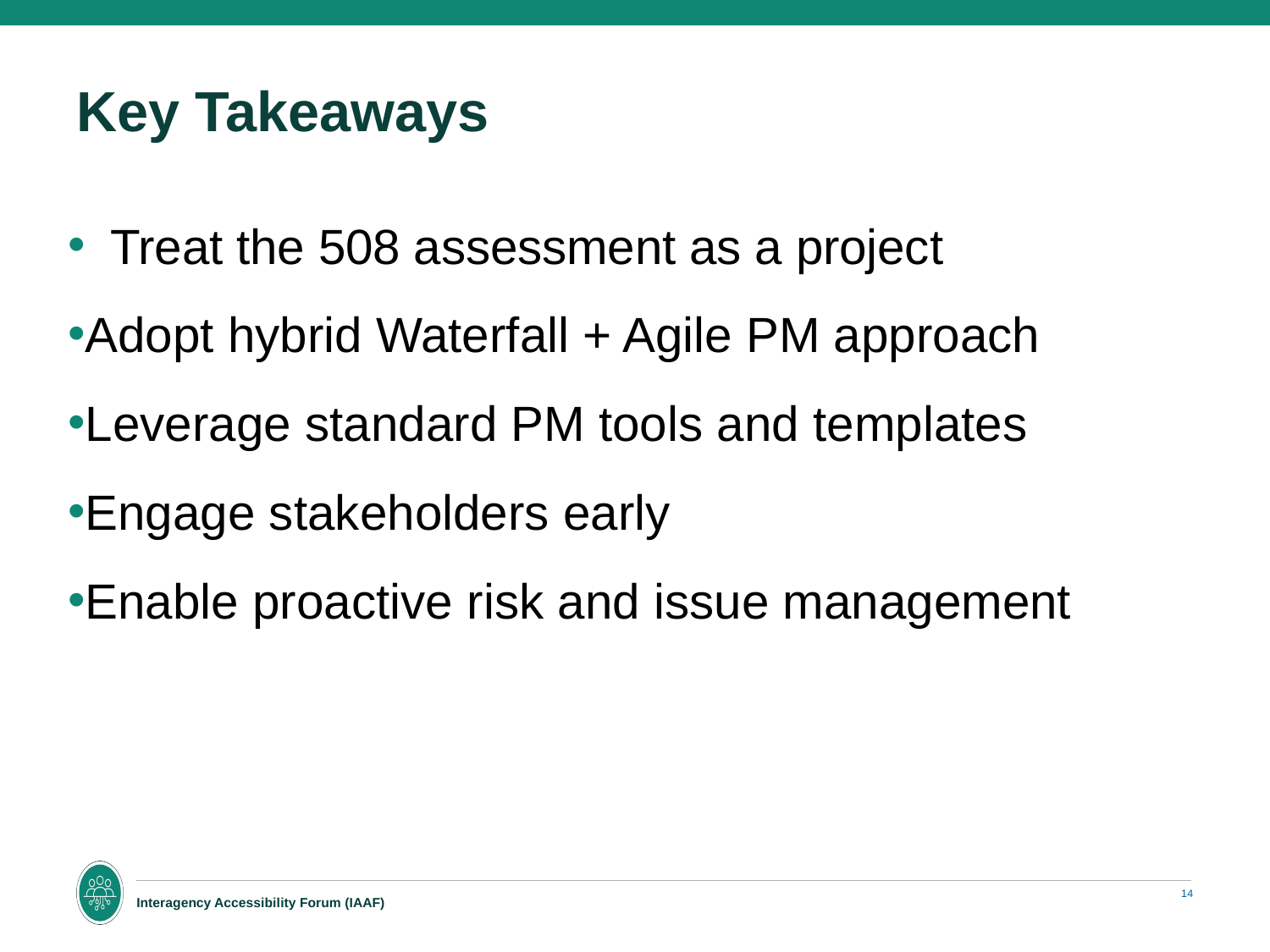

# Key Takeaways
Treat the 508 assessment as a project
Adopt hybrid Waterfall + Agile PM approach
Leverage standard PM tools and templates
Engage stakeholders early
Enable proactive risk and issue management

14